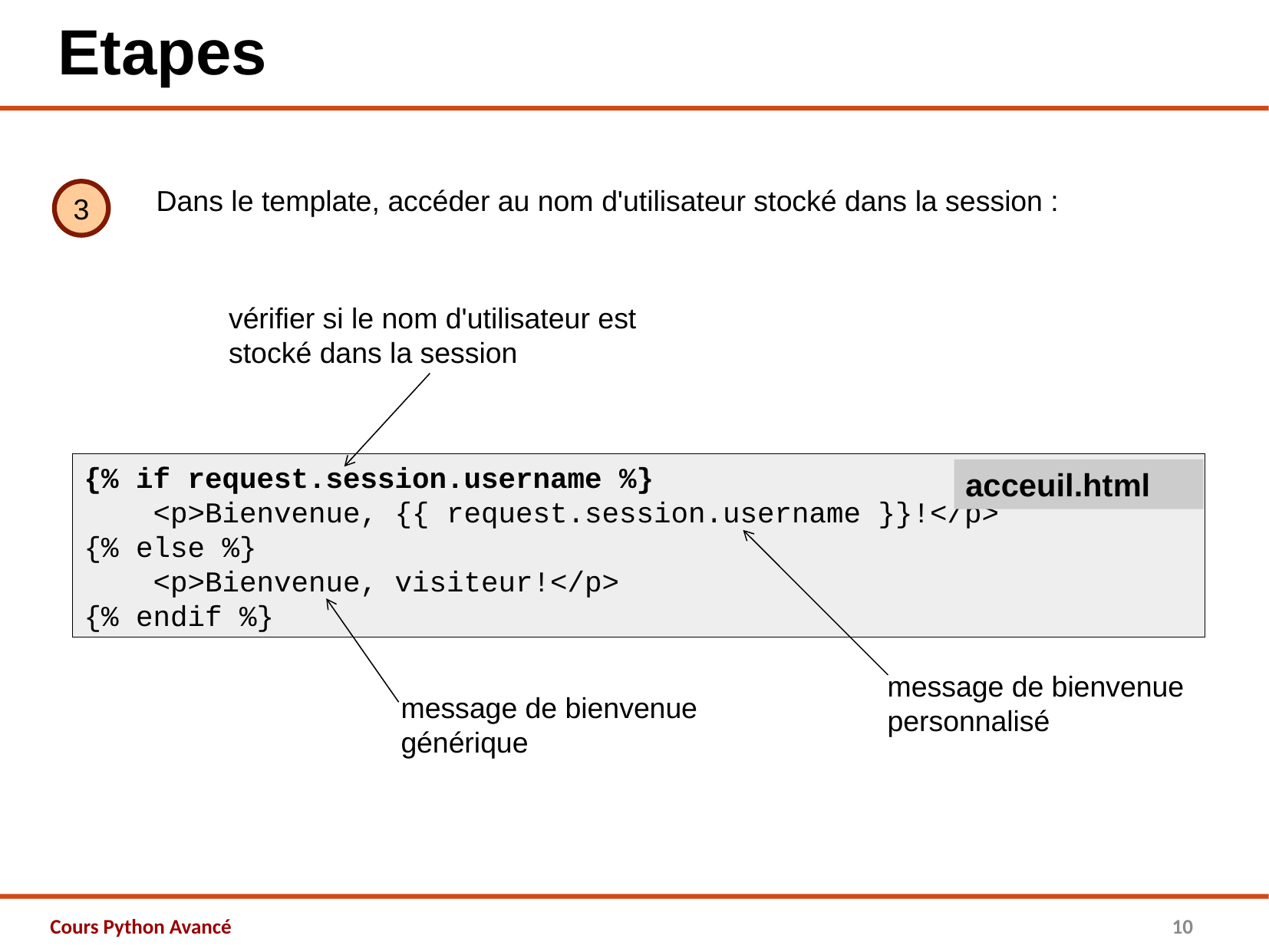

Etapes

Dans le template, accéder au nom d'utilisateur stocké dans la session :
3
vérifier si le nom d'utilisateur est stocké dans la session
{% if request.session.username %}
    <p>Bienvenue, {{ request.session.username }}!</p>
{% else %}
    <p>Bienvenue, visiteur!</p>
{% endif %}
acceuil.html
message de bienvenue personnalisé
message de bienvenue générique

Cours Python Avancé
10